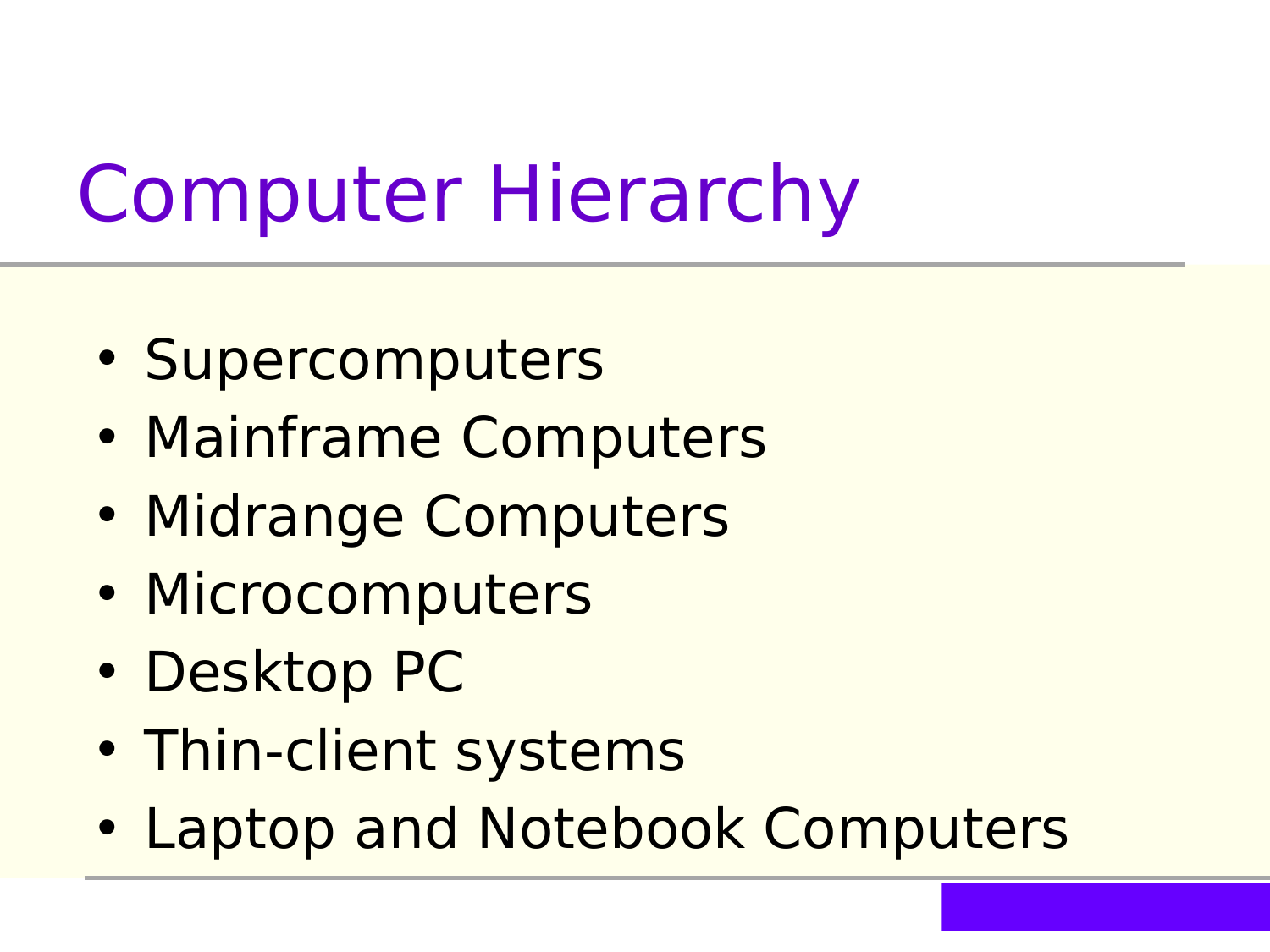

Computer Hierarchy
Supercomputers
Mainframe Computers
Midrange Computers
Microcomputers
Desktop PC
Thin-client systems
Laptop and Notebook Computers